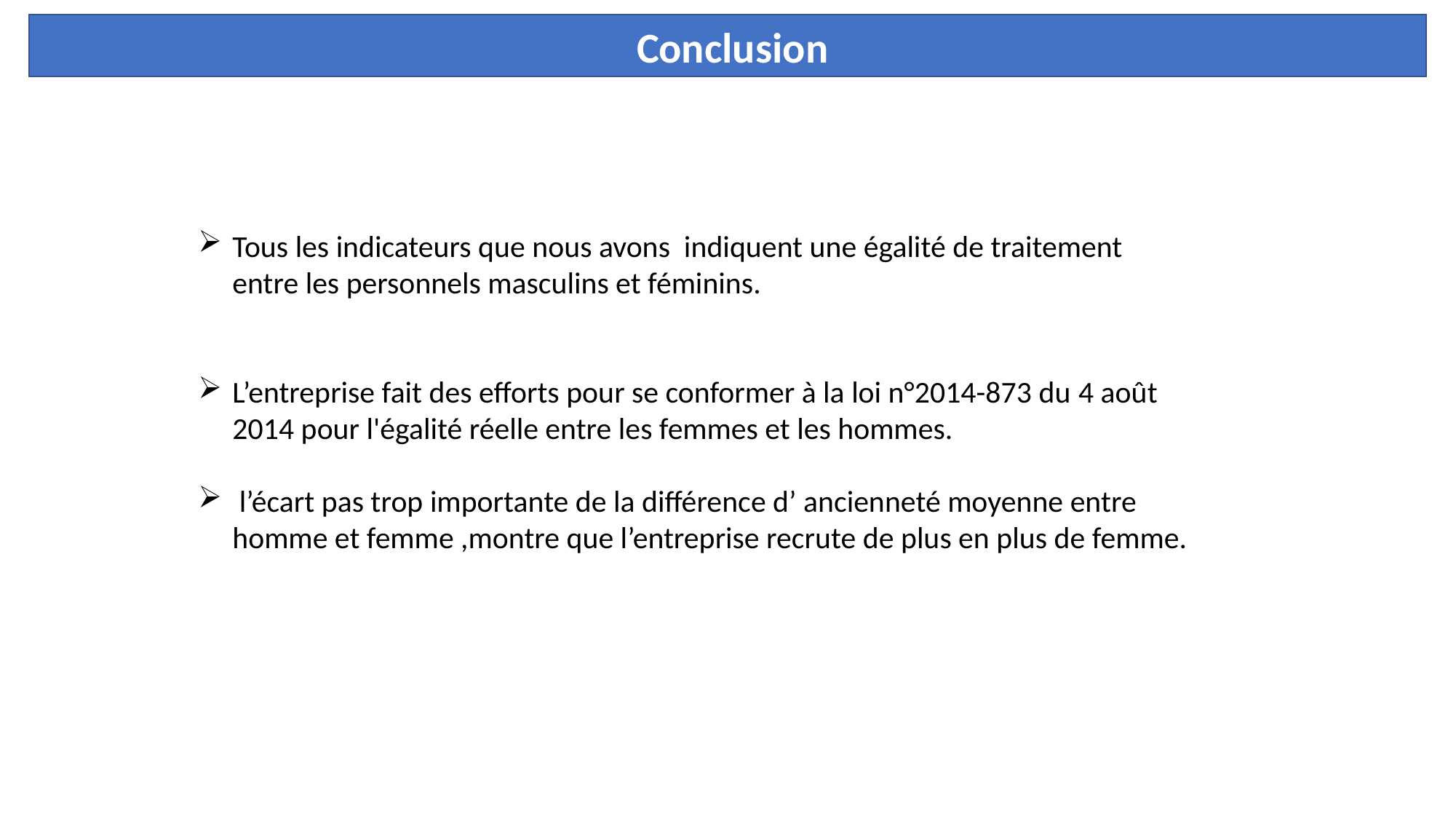

Conclusion
Tous les indicateurs que nous avons  indiquent une égalité de traitement entre les personnels masculins et féminins.

L’entreprise fait des efforts pour se conformer à la loi n°2014-873 du 4 août 2014 pour l'égalité réelle entre les femmes et les hommes.

 l’écart pas trop importante de la différence d’ ancienneté moyenne entre homme et femme ,montre que l’entreprise recrute de plus en plus de femme.